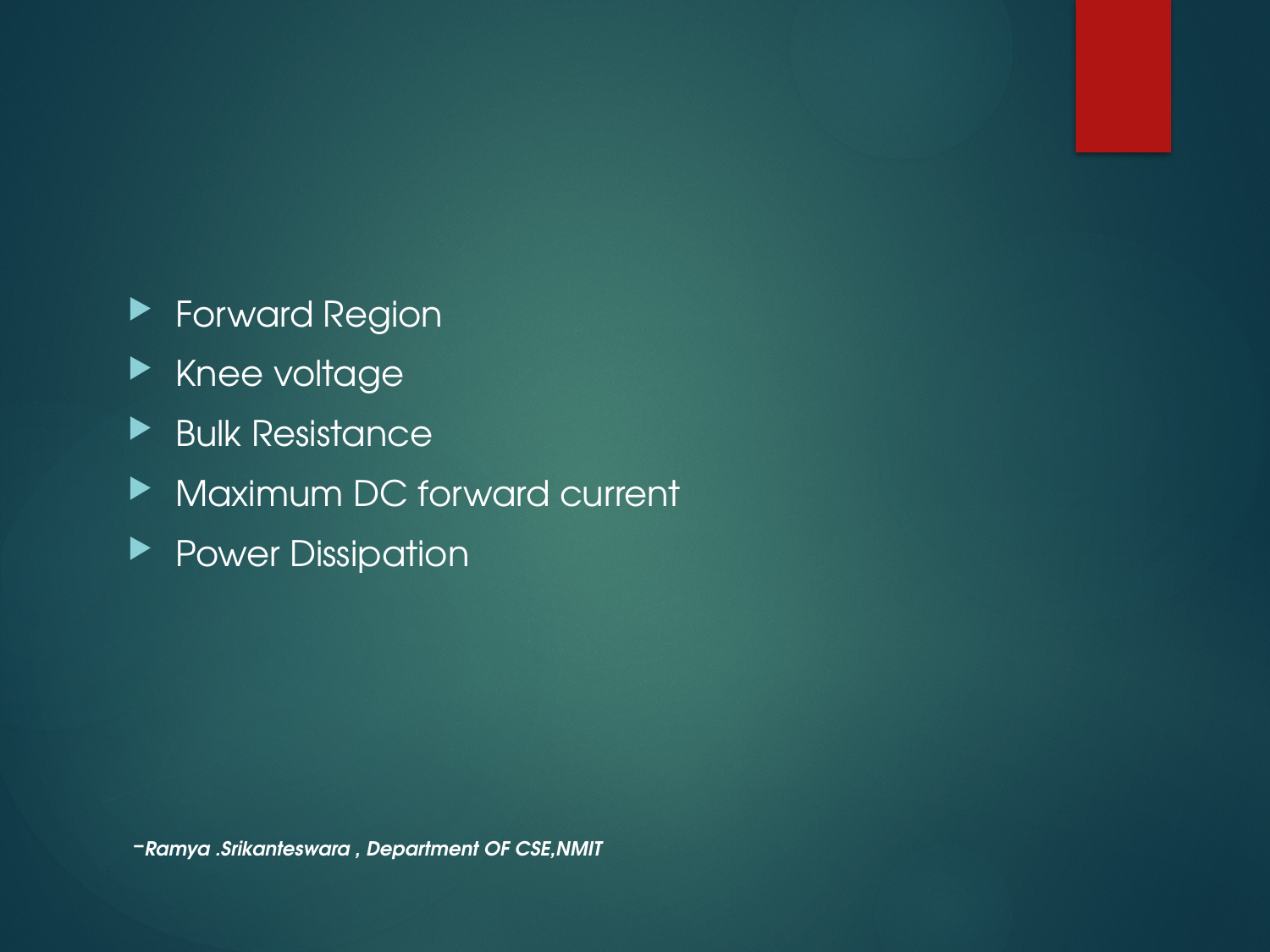

#
Forward Region
Knee voltage
Bulk Resistance
Maximum DC forward current
Power Dissipation
-Ramya .Srikanteswara , Department OF CSE,NMIT